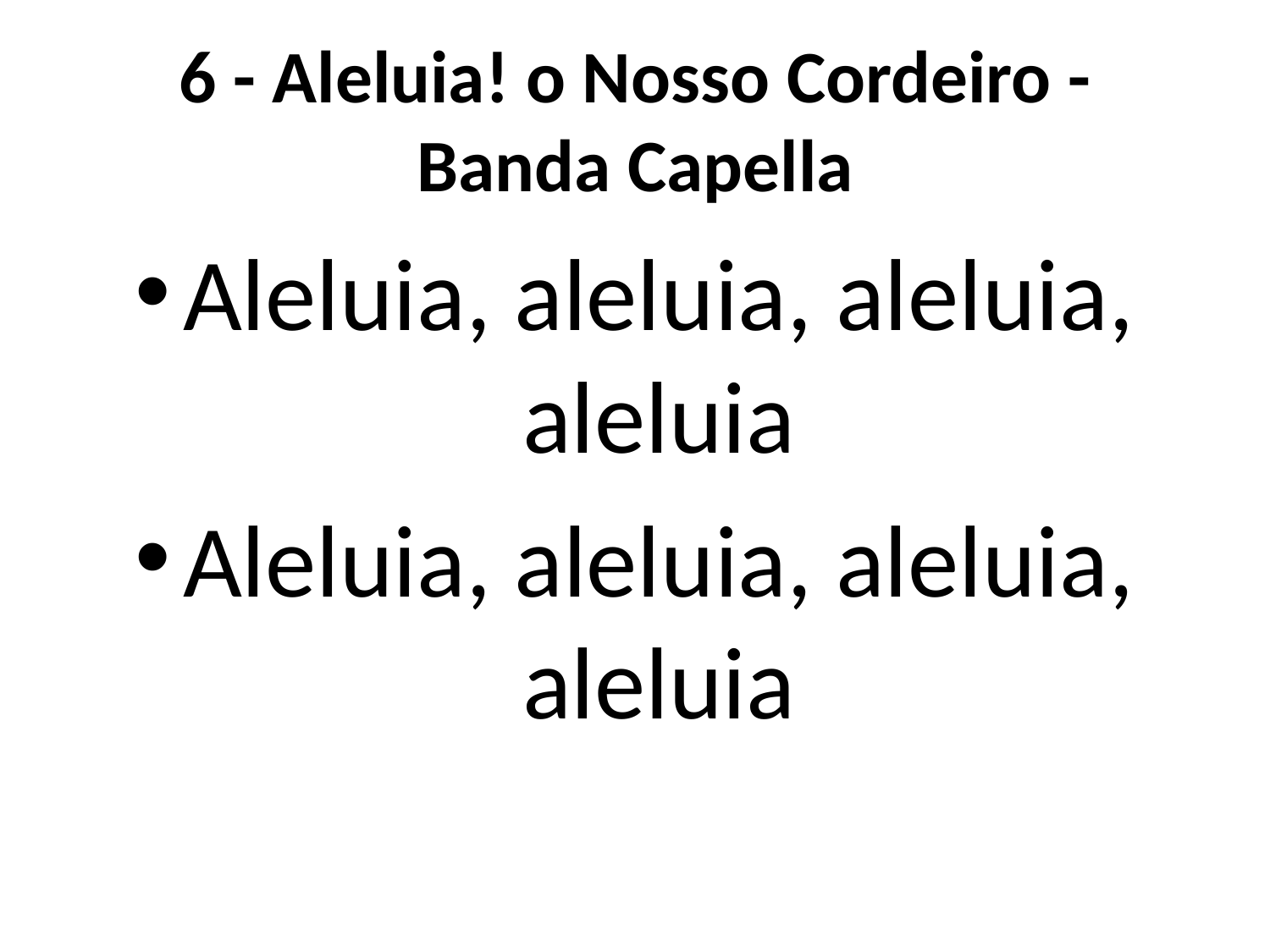

# 6 - Aleluia! o Nosso Cordeiro - Banda Capella
Aleluia, aleluia, aleluia, aleluia
Aleluia, aleluia, aleluia, aleluia